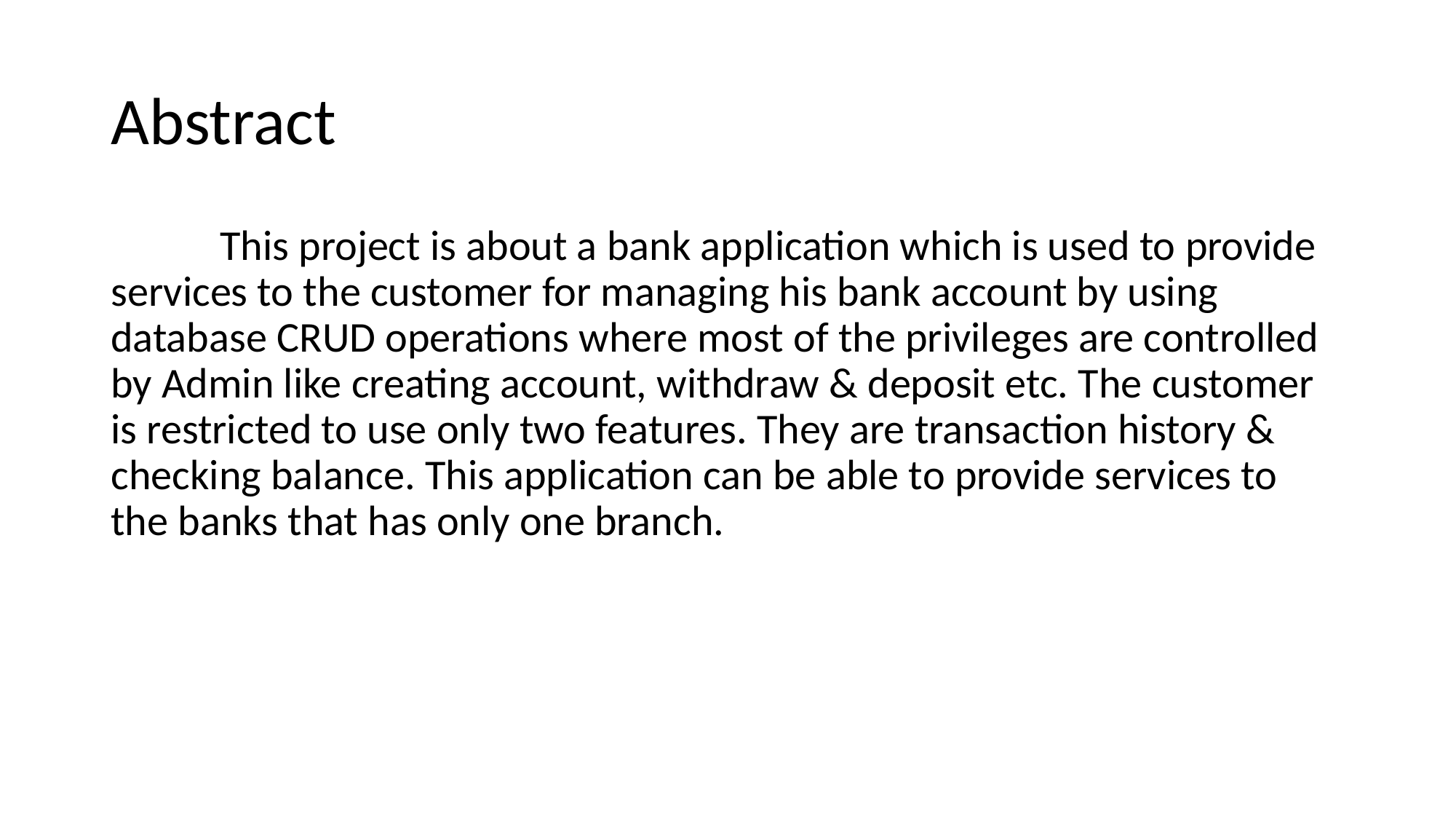

# Abstract
	This project is about a bank application which is used to provide services to the customer for managing his bank account by using database CRUD operations where most of the privileges are controlled by Admin like creating account, withdraw & deposit etc. The customer is restricted to use only two features. They are transaction history & checking balance. This application can be able to provide services to the banks that has only one branch.